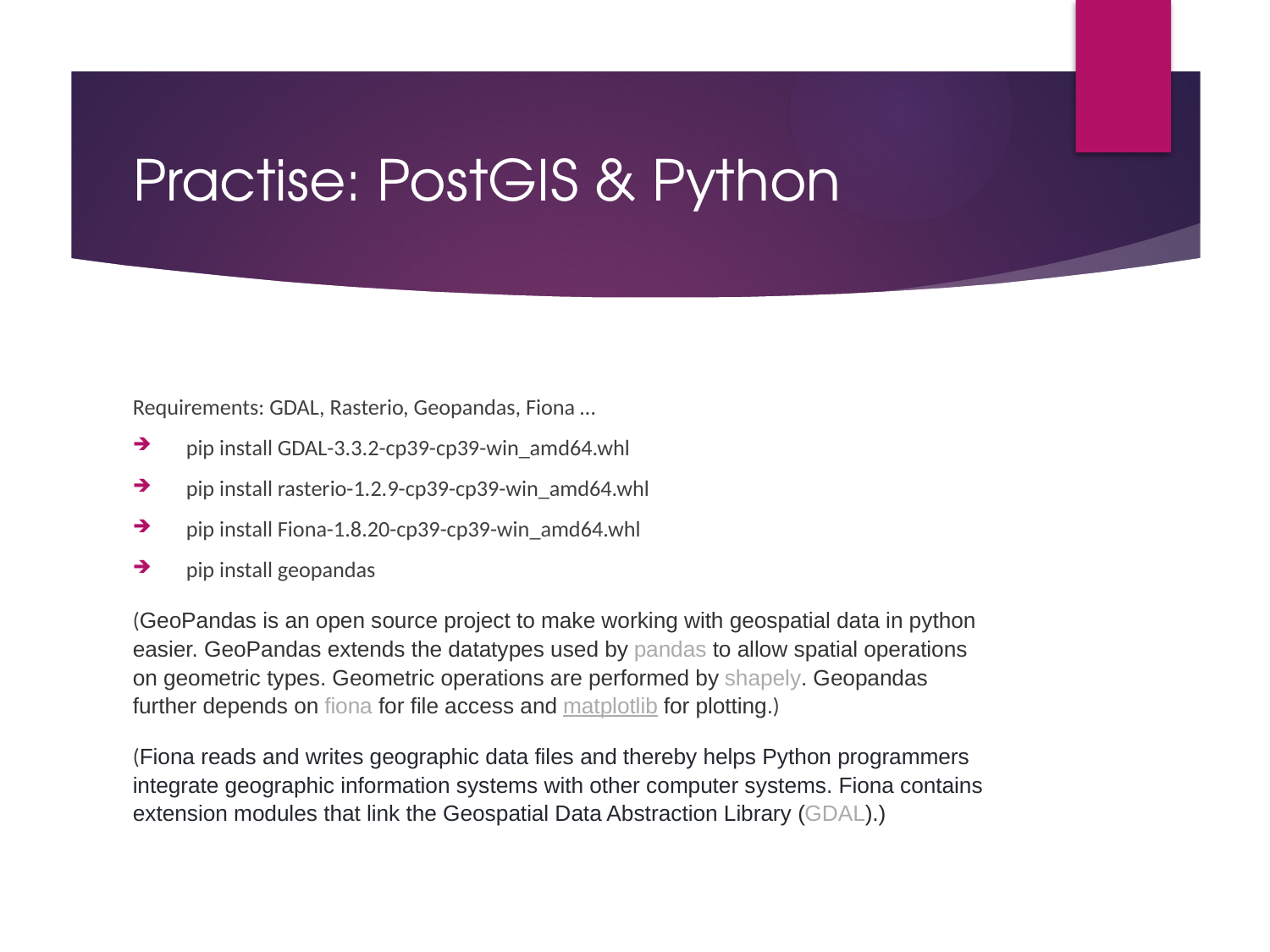

# Practise: PostGIS & Python

Requirements: GDAL, Rasterio, Geopandas, Fiona …
pip install GDAL-3.3.2-cp39-cp39-win_amd64.whl
pip install rasterio-1.2.9-cp39-cp39-win_amd64.whl
pip install Fiona-1.8.20-cp39-cp39-win_amd64.whl
pip install geopandas
(GeoPandas is an open source project to make working with geospatial data in python easier. GeoPandas extends the datatypes used by pandas to allow spatial operations on geometric types. Geometric operations are performed by shapely. Geopandas further depends on fiona for file access and matplotlib for plotting.)
(Fiona reads and writes geographic data files and thereby helps Python programmers integrate geographic information systems with other computer systems. Fiona contains extension modules that link the Geospatial Data Abstraction Library (GDAL).)